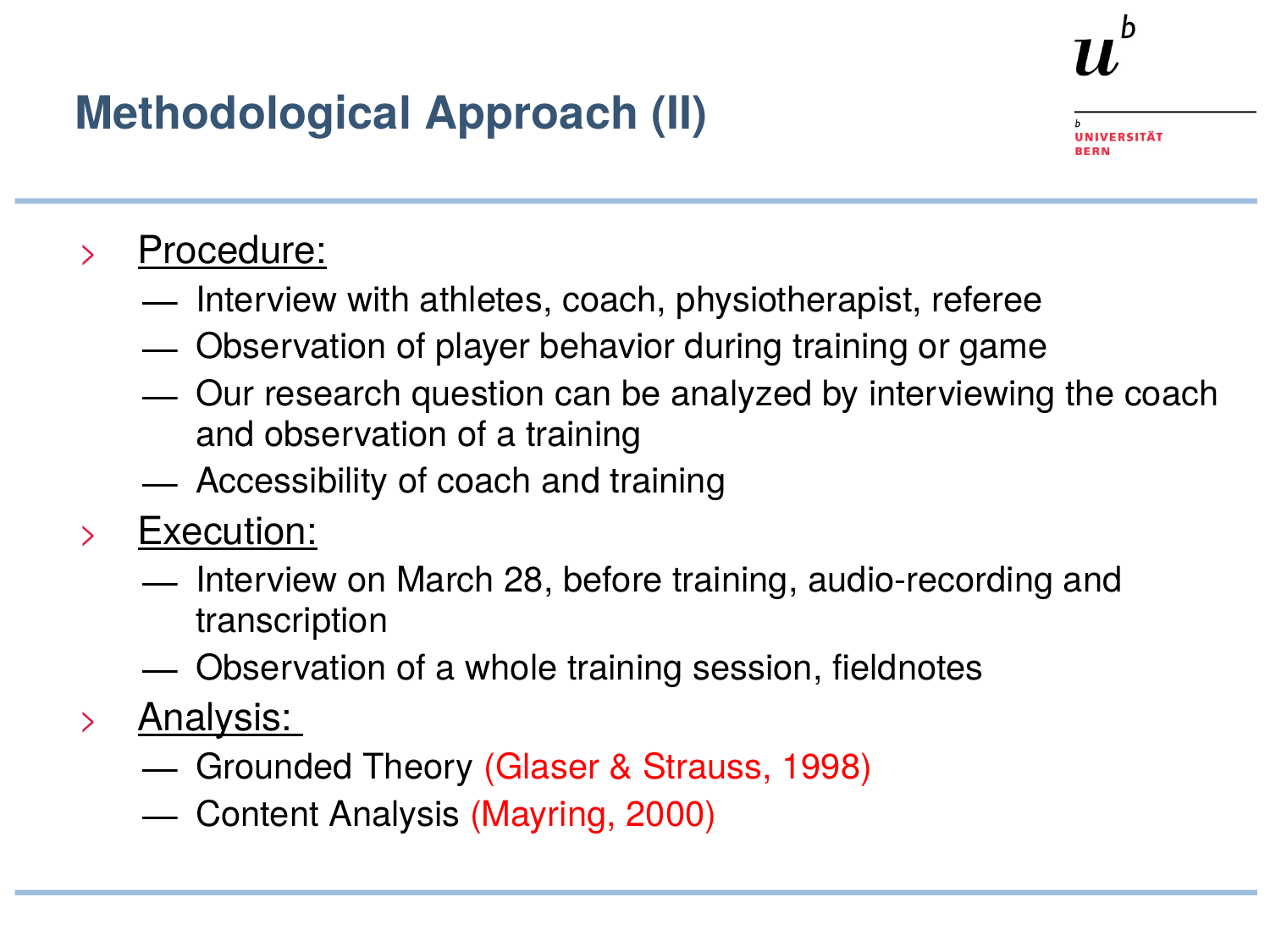

# Methodological Approach (II)
Procedure:
Interview with athletes, coach, physiotherapist, referee
Observation of player behavior during training or game
Our research question can be analyzed by interviewing the coach and observation of a training
Accessibility of coach and training
Execution:
Interview on March 28, before training, audio-recording and transcription
Observation of a whole training session, fieldnotes
Analysis:
Grounded Theory (Glaser & Strauss, 1998)
Content Analysis (Mayring, 2000)